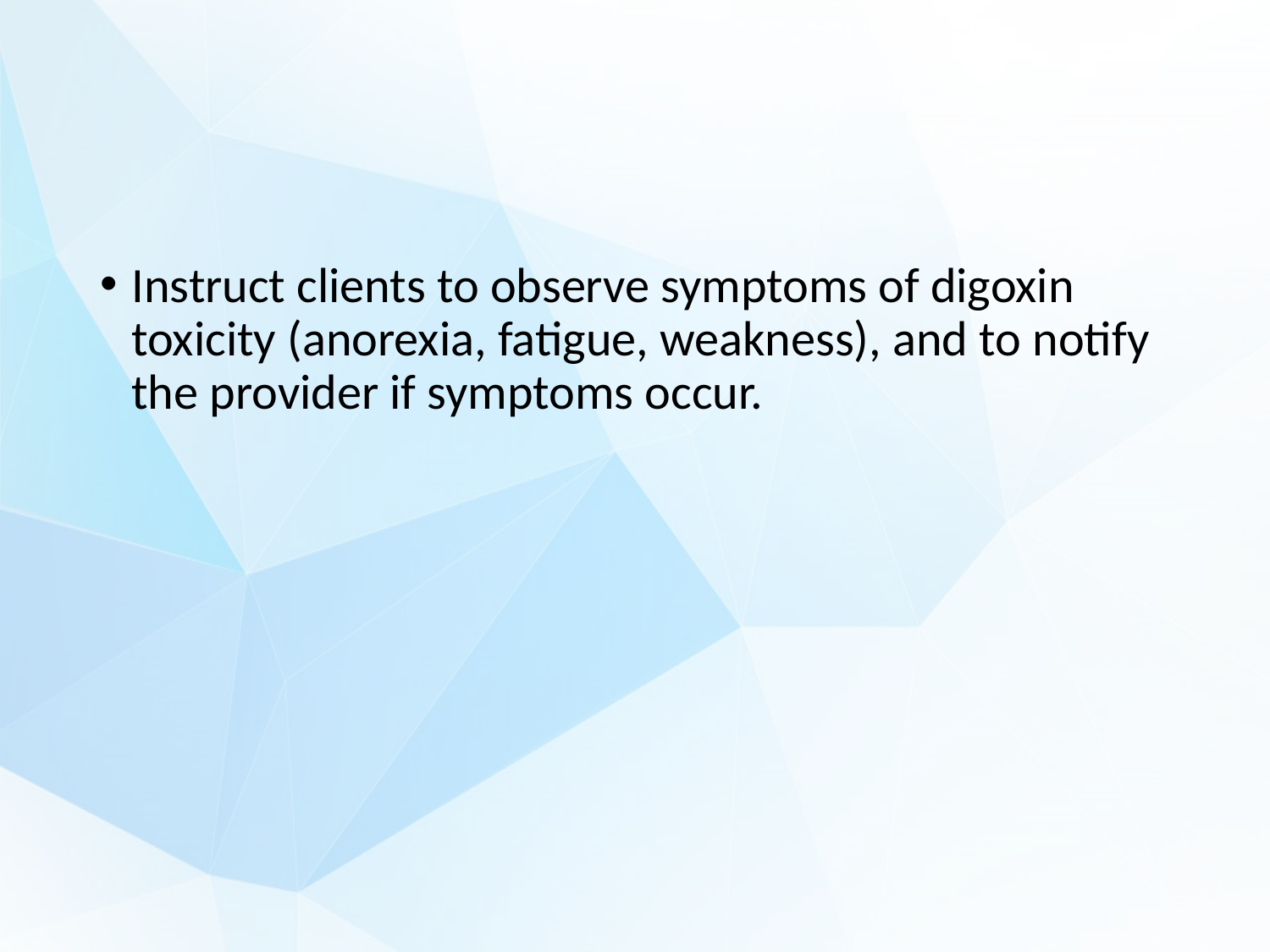

#
Instruct clients to observe symptoms of digoxin toxicity (anorexia, fatigue, weakness), and to notify the provider if symptoms occur.